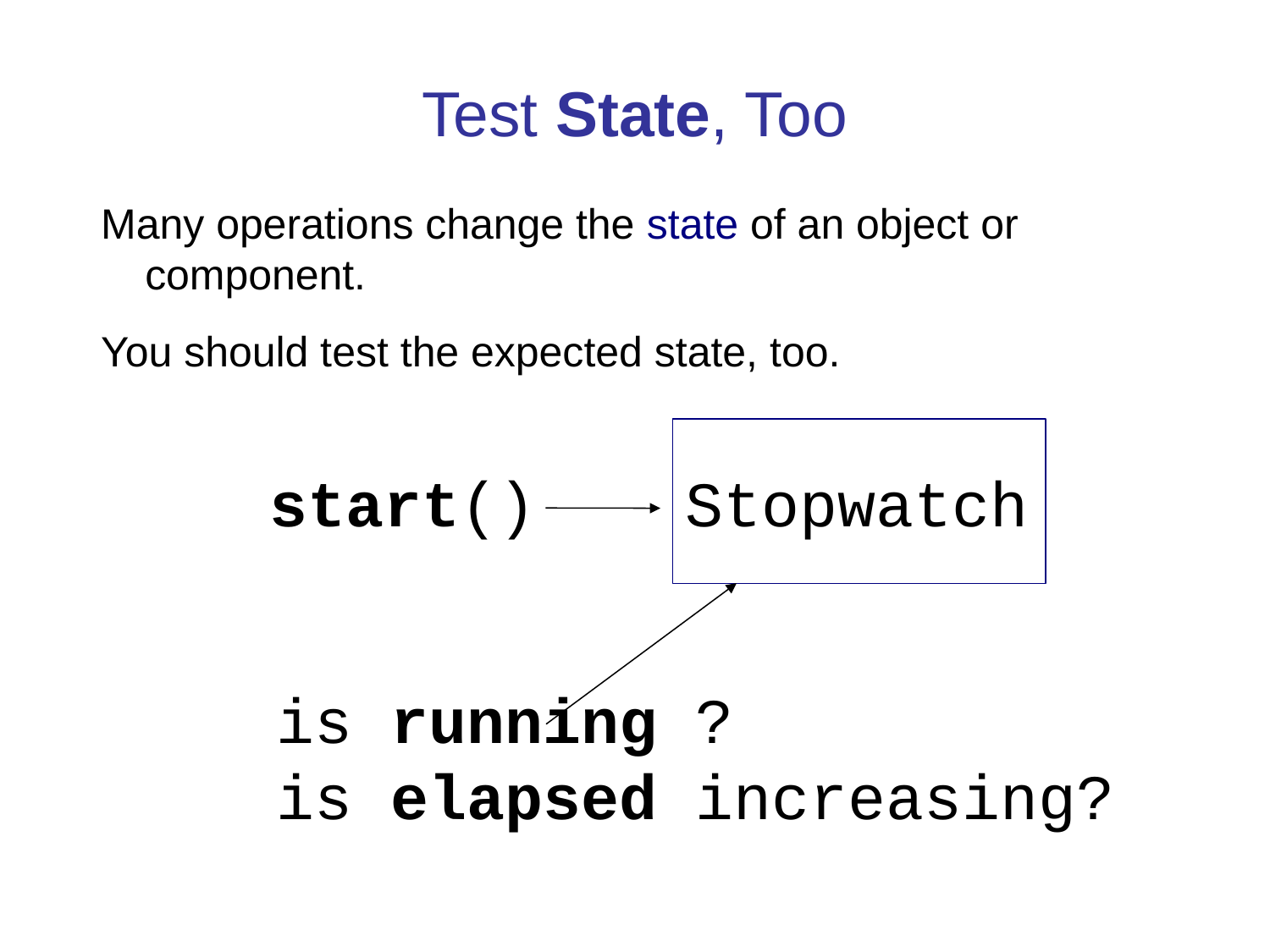

Test State, Too
Many operations change the state of an object or component.
You should test the expected state, too.
start()
Stopwatch

is running ?
is elapsed increasing?